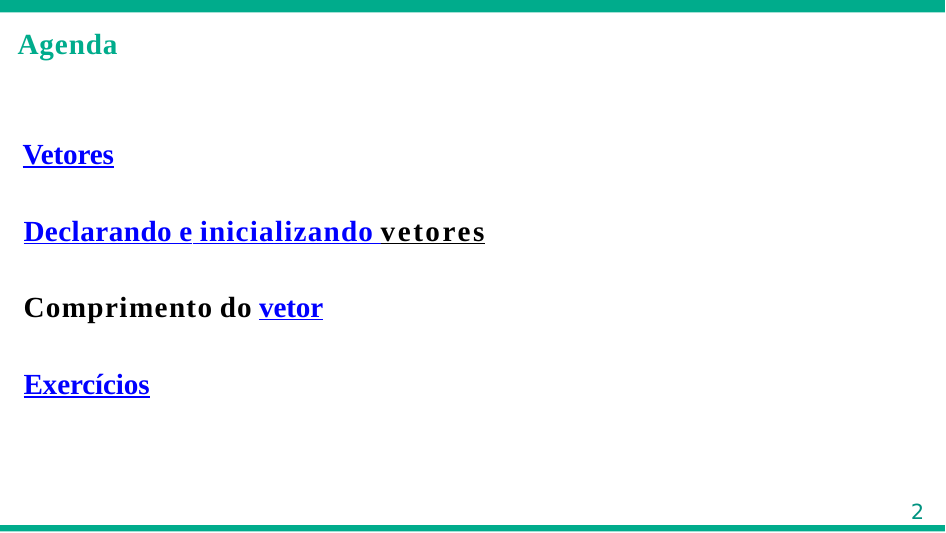

Agenda

Vetores
Declarando e inicializando vetores Comprimento do vetor

Exercícios
2